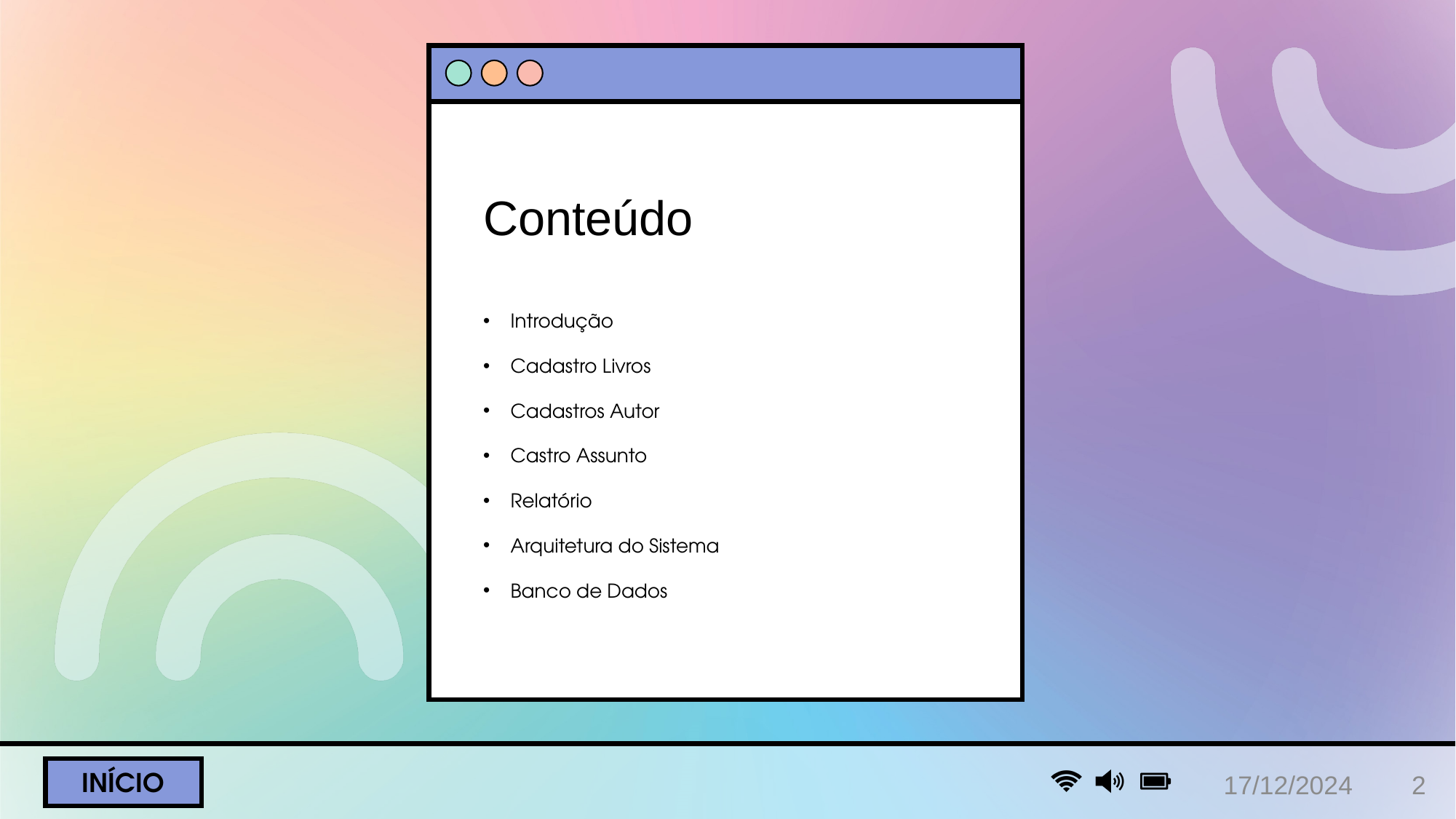

# Conteúdo
Introdução
Cadastro Livros
Cadastros Autor
Castro Assunto
Relatório
Arquitetura do Sistema
Banco de Dados

17/12/2024
2